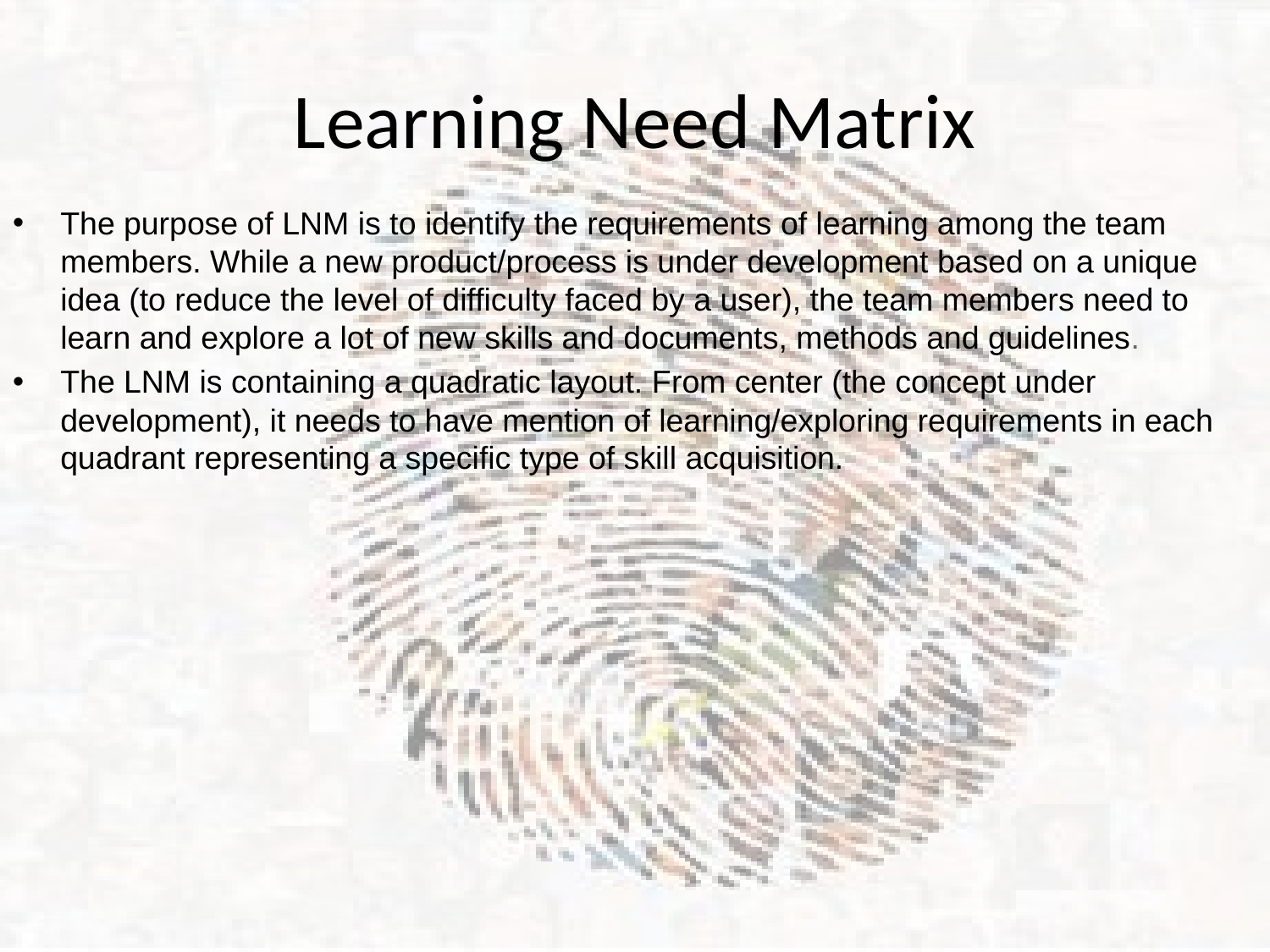

# Learning Need Matrix
The purpose of LNM is to identify the requirements of learning among the team members. While a new product/process is under development based on a unique idea (to reduce the level of difficulty faced by a user), the team members need to learn and explore a lot of new skills and documents, methods and guidelines.
The LNM is containing a quadratic layout. From center (the concept under development), it needs to have mention of learning/exploring requirements in each quadrant representing a specific type of skill acquisition.